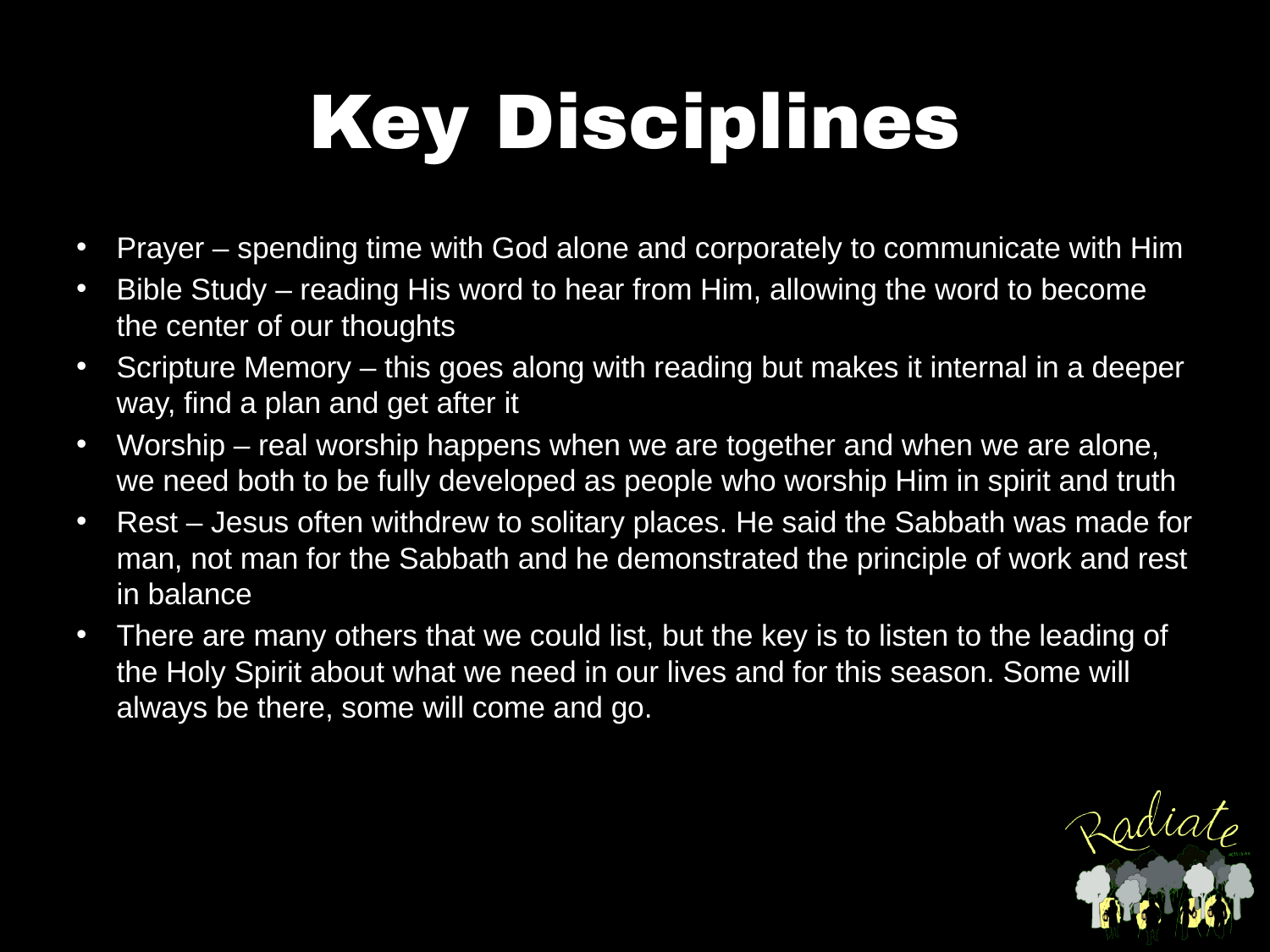

# Key Disciplines
Prayer – spending time with God alone and corporately to communicate with Him
Bible Study – reading His word to hear from Him, allowing the word to become the center of our thoughts
Scripture Memory – this goes along with reading but makes it internal in a deeper way, find a plan and get after it
Worship – real worship happens when we are together and when we are alone, we need both to be fully developed as people who worship Him in spirit and truth
Rest – Jesus often withdrew to solitary places. He said the Sabbath was made for man, not man for the Sabbath and he demonstrated the principle of work and rest in balance
There are many others that we could list, but the key is to listen to the leading of the Holy Spirit about what we need in our lives and for this season. Some will always be there, some will come and go.